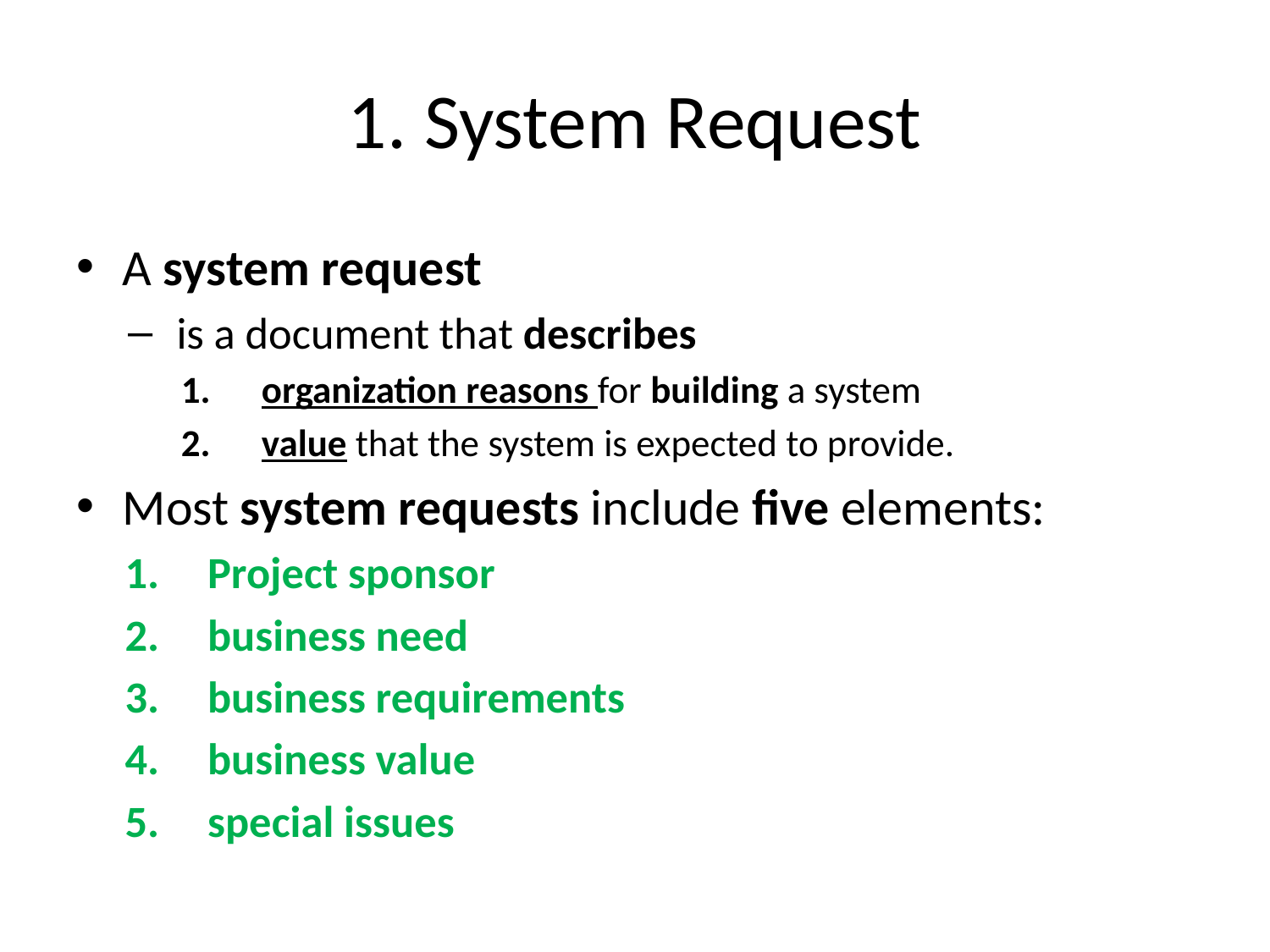

# 1. System Request
A system request
is a document that describes
organization reasons for building a system
value that the system is expected to provide.
Most system requests include five elements:
Project sponsor
business need
business requirements
business value
special issues